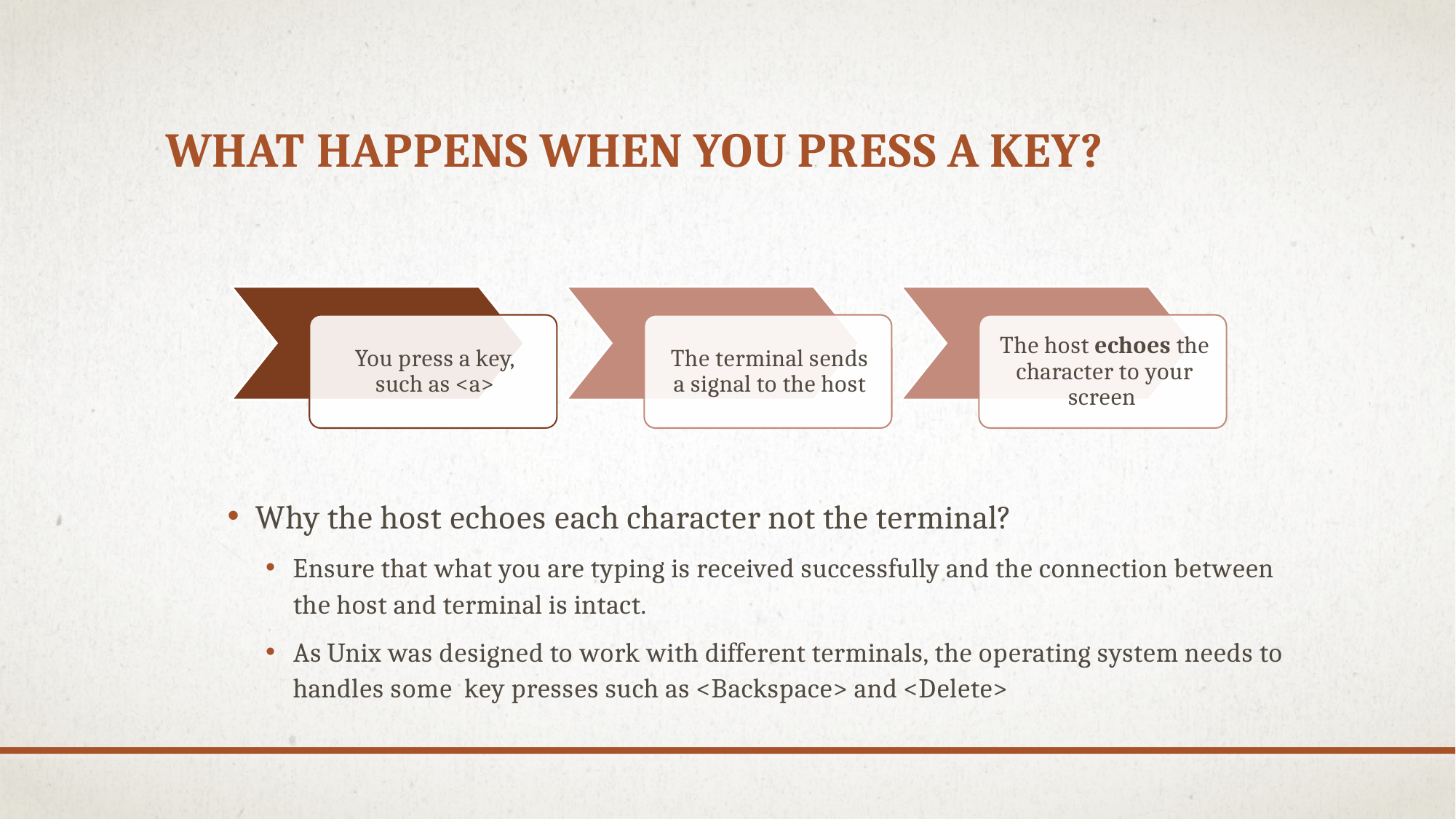

# What Happens When You Press a Key?
You press a key, such as <a>
The terminal sends a signal to the host
The host echoes the character to your screen
Why the host echoes each character not the terminal?
Ensure that what you are typing is received successfully and the connection between the host and terminal is intact.
As Unix was designed to work with different terminals, the operating system needs to handles some  key presses such as <Backspace> and <Delete>